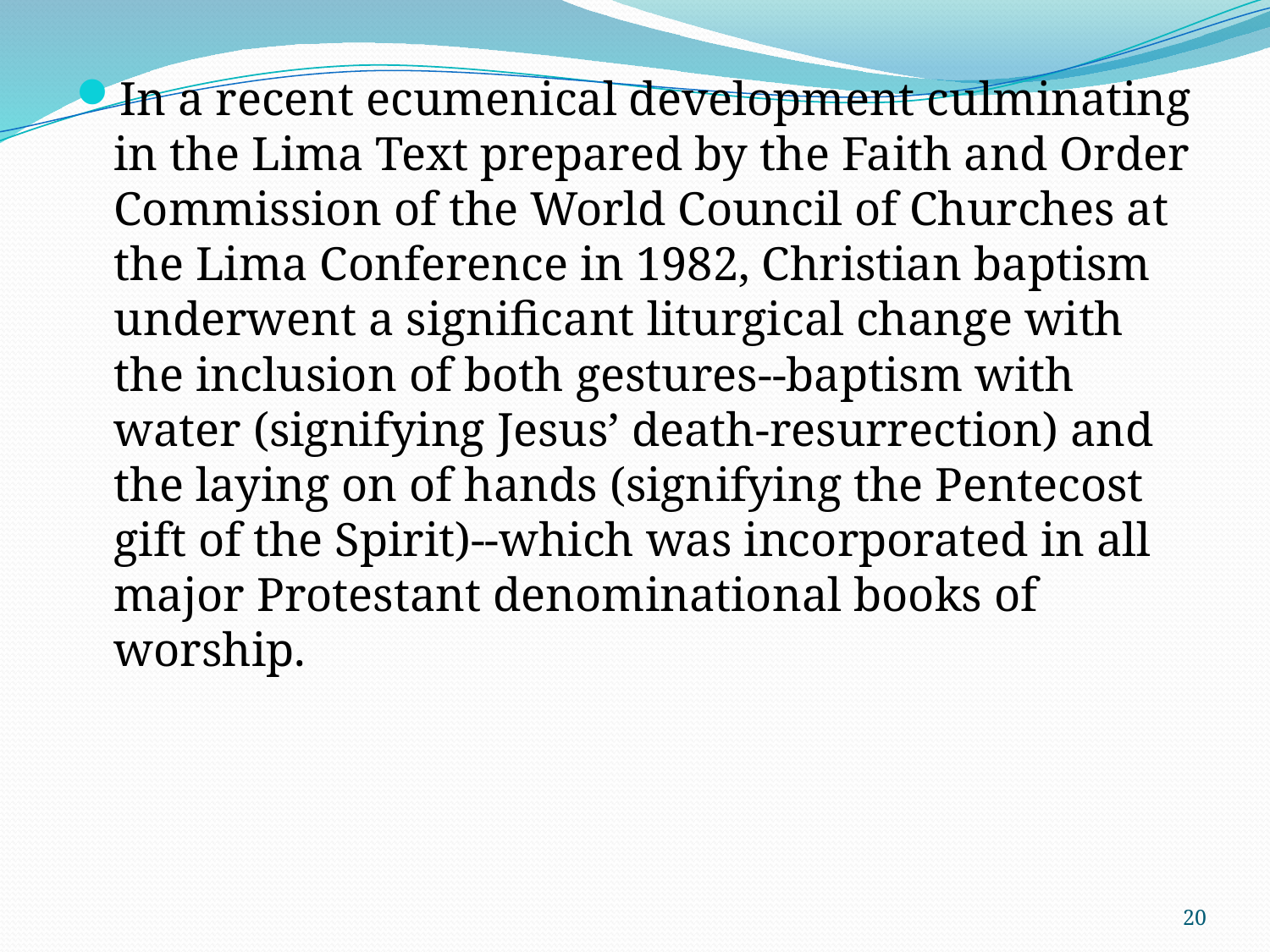

In a recent ecumenical development culminating in the Lima Text prepared by the Faith and Order Commission of the World Council of Churches at the Lima Conference in 1982, Christian baptism underwent a significant liturgical change with the inclusion of both gestures--baptism with water (signifying Jesus’ death-resurrection) and the laying on of hands (signifying the Pentecost gift of the Spirit)--which was incorporated in all major Protestant denominational books of worship.
20